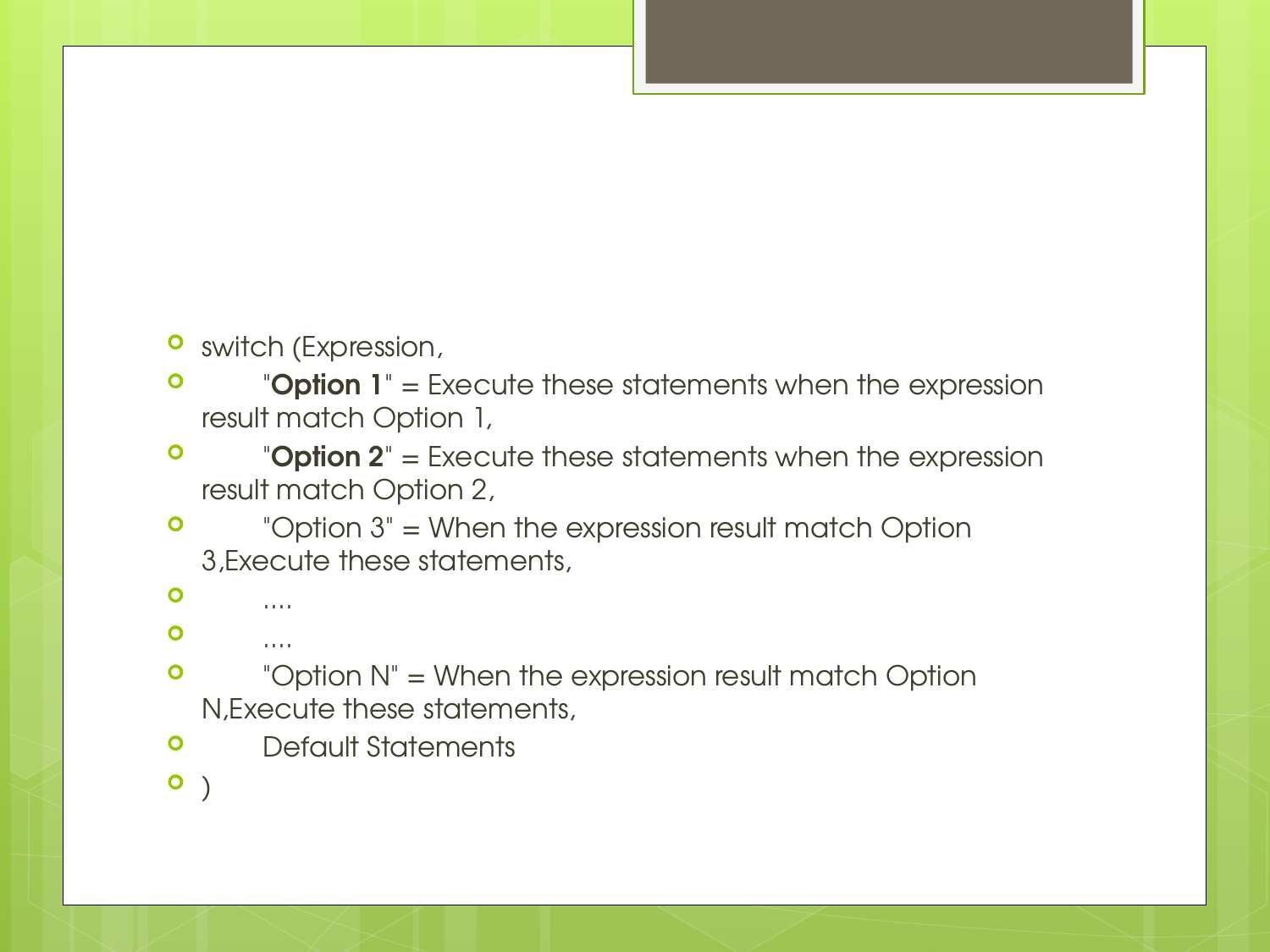

#
switch (Expression,
        "Option 1" = Execute these statements when the expression result match Option 1,
        "Option 2" = Execute these statements when the expression result match Option 2,
        "Option 3" = When the expression result match Option 3,Execute these statements,
        ....
        ....
        "Option N" = When the expression result match Option N,Execute these statements,
        Default Statements
)